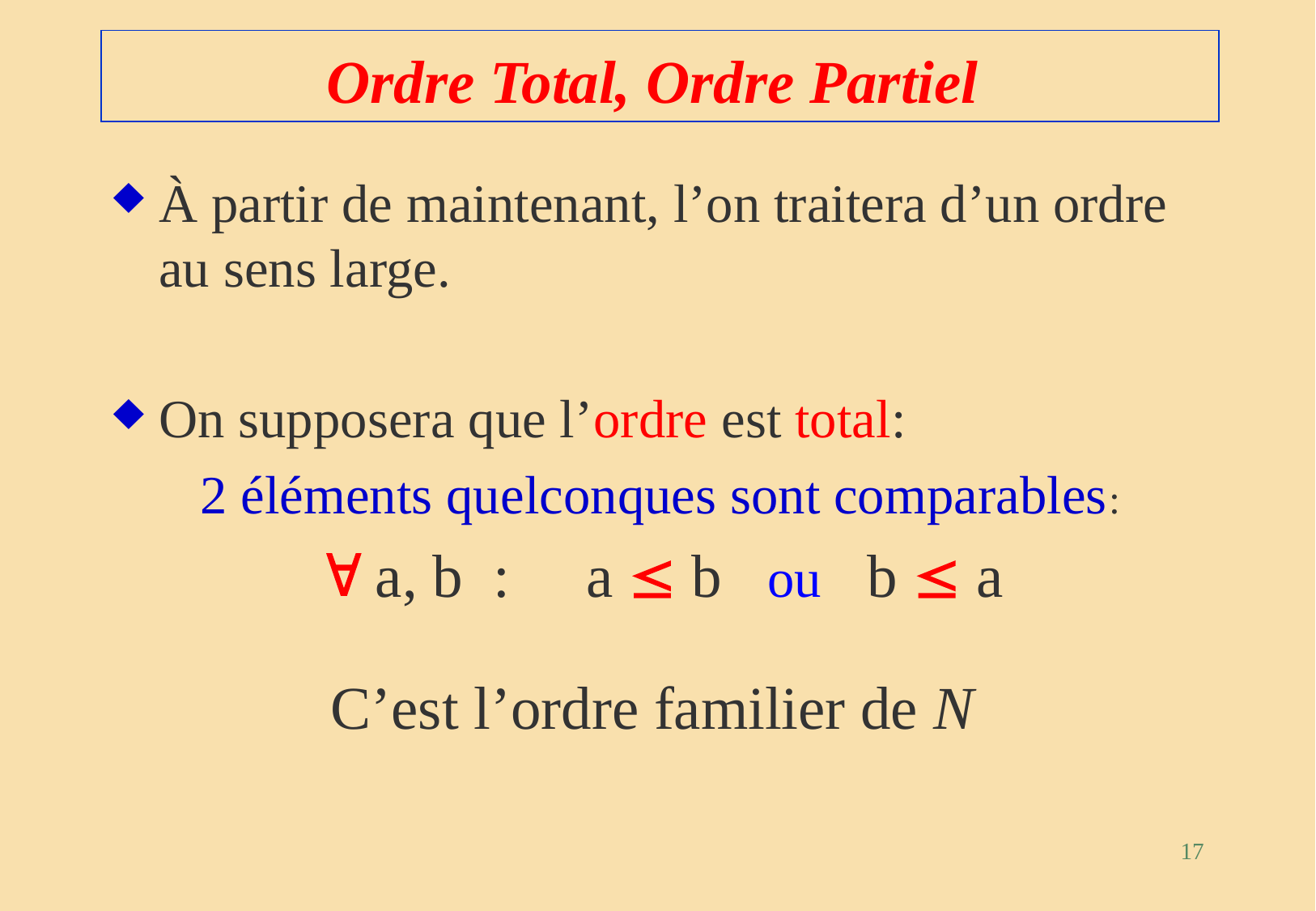

# Ordre Total, Ordre Partiel
À partir de maintenant, l’on traitera d’un ordre au sens large.

On supposera que l’ordre est total:
2 éléments quelconques sont comparables:
∀ a, b  :     a ≤ b   ou   b ≤ a

C’est l’ordre familier de N
17